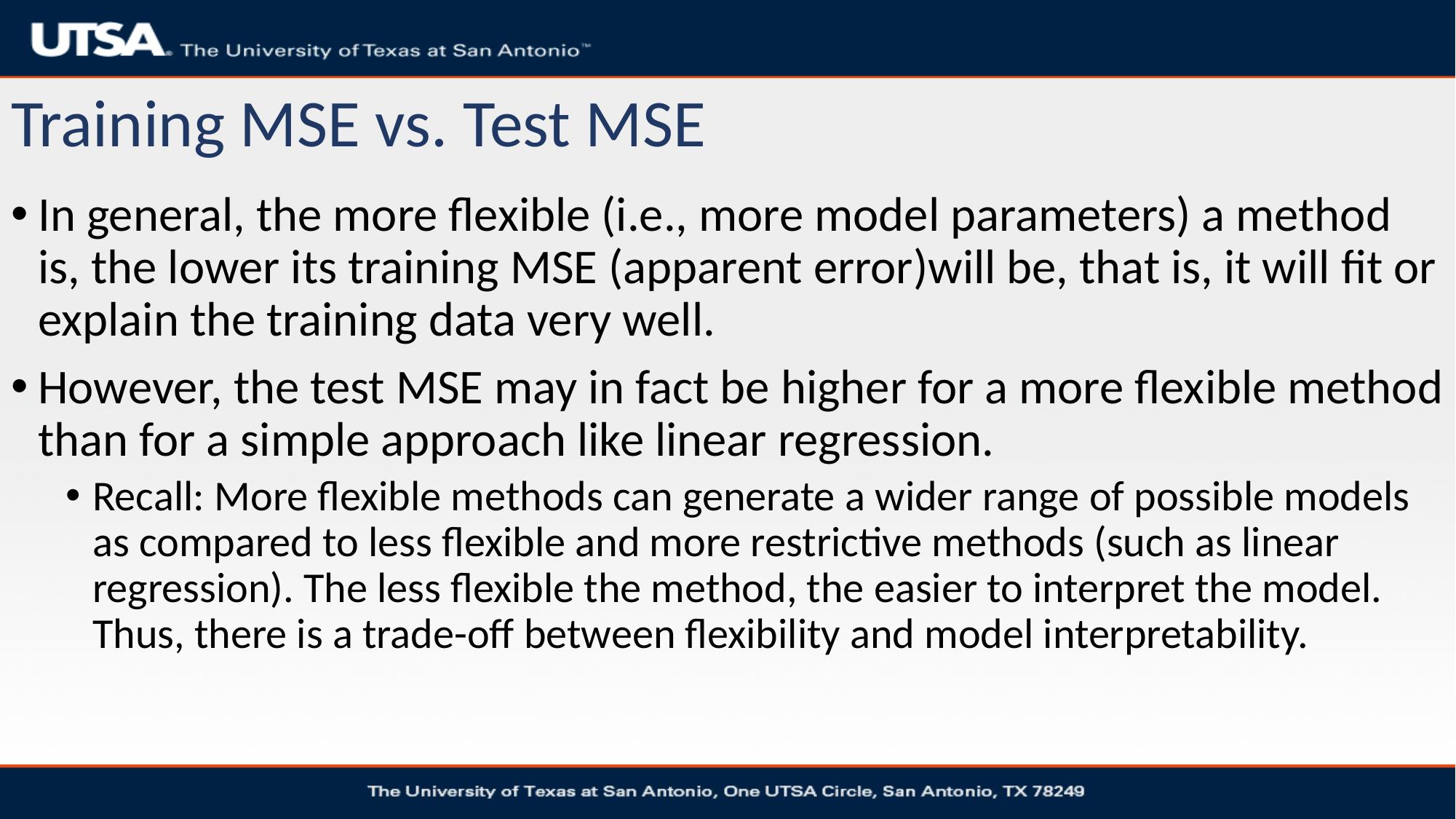

# Training MSE vs. Test MSE
In general, the more flexible (i.e., more model parameters) a method is, the lower its training MSE (apparent error)will be, that is, it will fit or explain the training data very well.
However, the test MSE may in fact be higher for a more flexible method than for a simple approach like linear regression.
Recall: More flexible methods can generate a wider range of possible models as compared to less flexible and more restrictive methods (such as linear regression). The less flexible the method, the easier to interpret the model. Thus, there is a trade-off between flexibility and model interpretability.